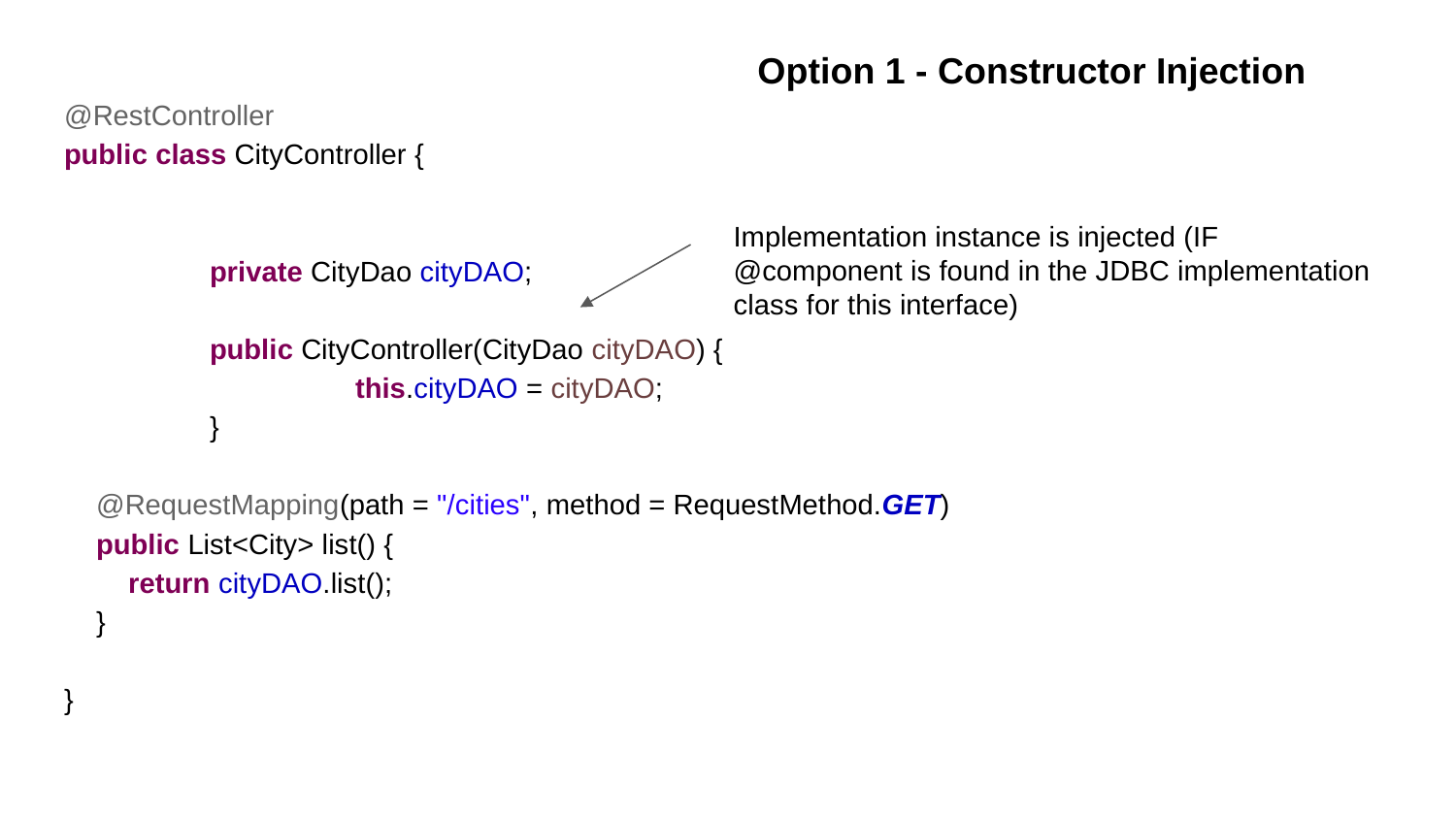

Option 1 - Constructor Injection
@RestController
public class CityController {

	private CityDao cityDAO;

	public CityController(CityDao cityDAO) {
		this.cityDAO = cityDAO;
	}

    @RequestMapping(path = "/cities", method = RequestMethod.GET)
    public List<City> list() {
        return cityDAO.list();
    }

}

Implementation instance is injected (IF @component is found in the JDBC implementation class for this interface)